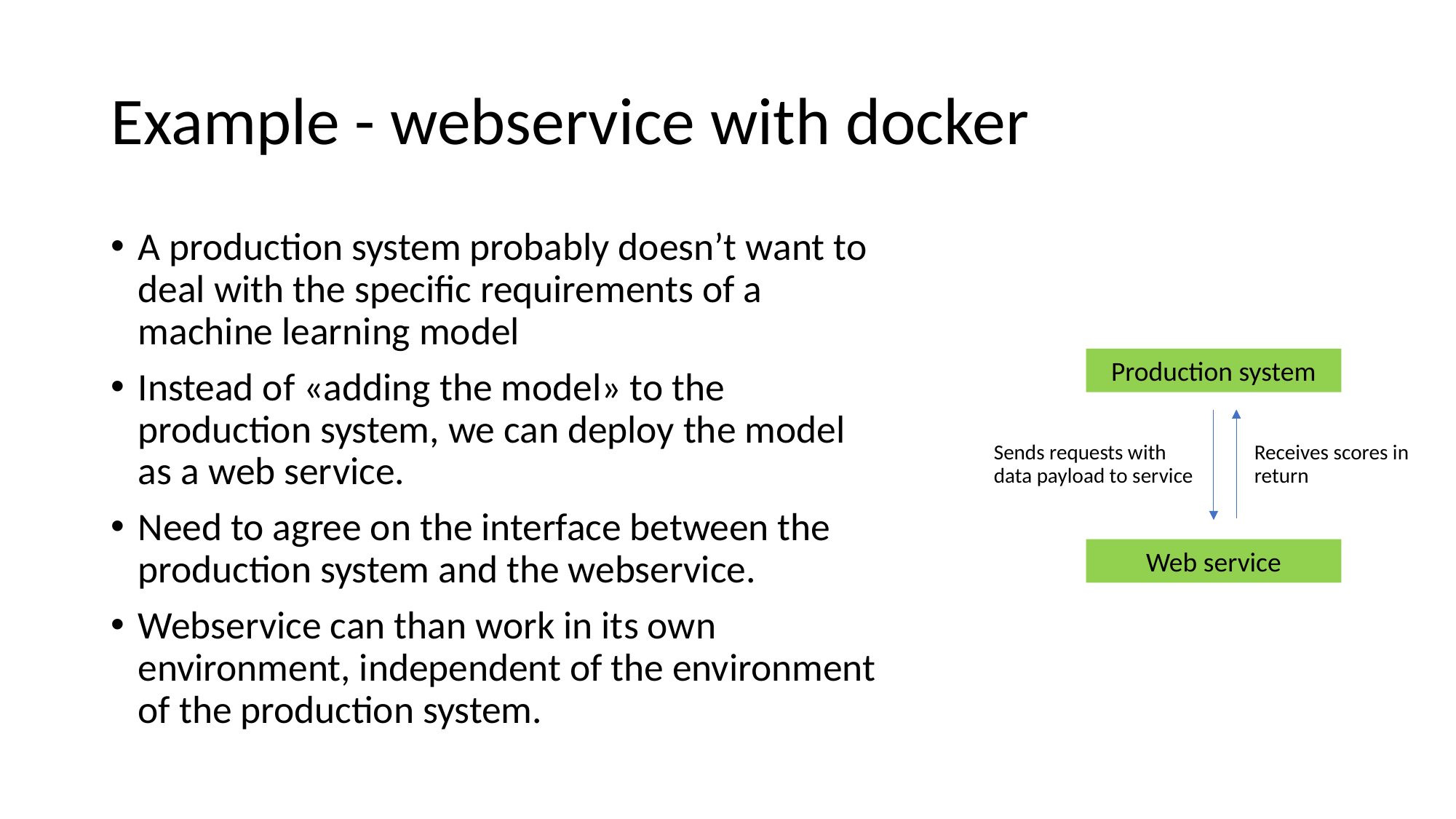

# Example - webservice with docker
A production system probably doesn’t want to deal with the specific requirements of a machine learning model
Instead of «adding the model» to the production system, we can deploy the model as a web service.
Need to agree on the interface between the production system and the webservice.
Webservice can than work in its own environment, independent of the environment of the production system.
Production system
Sends requests with data payload to service
Receives scores in return
Web service